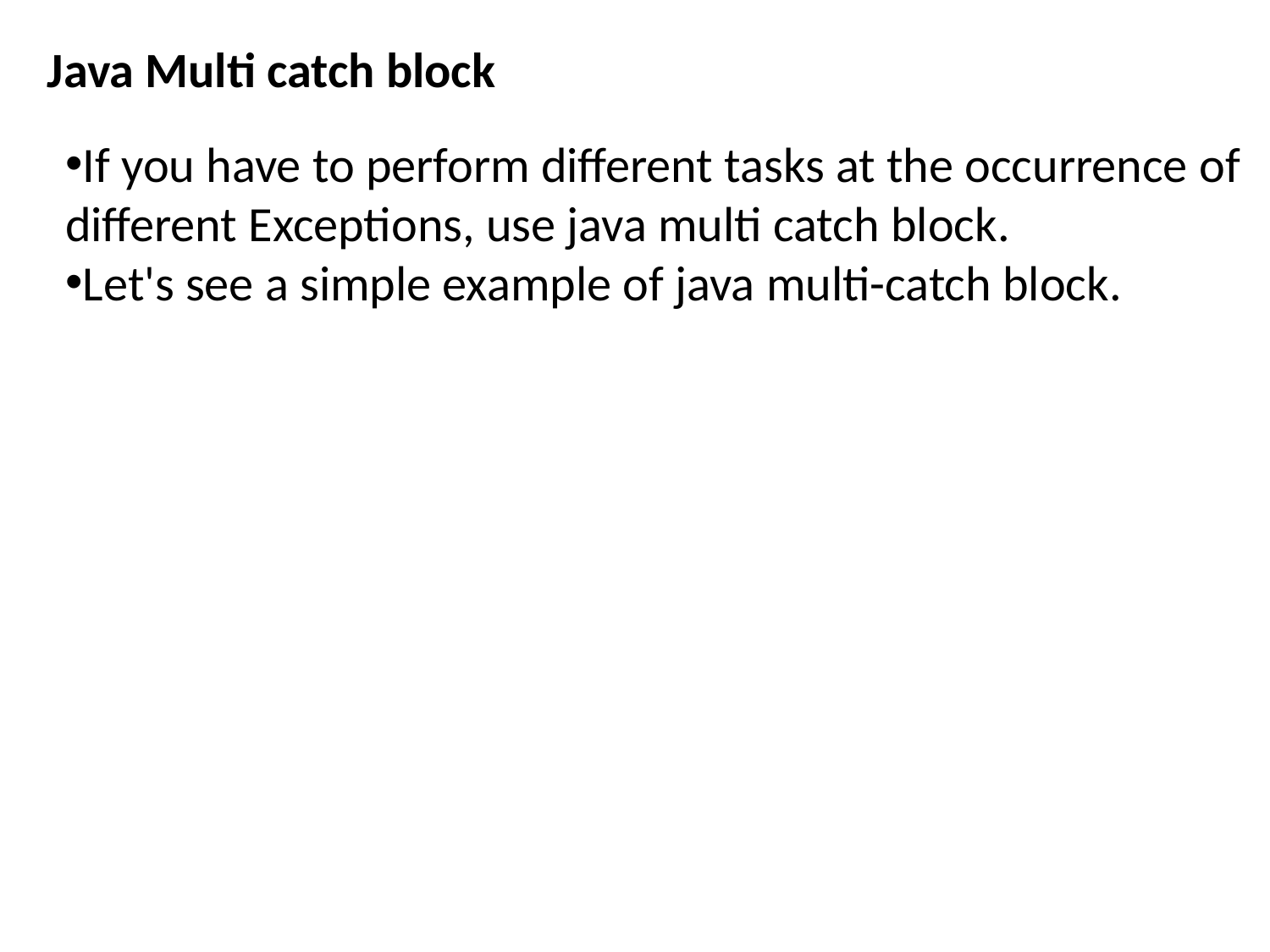

Java Multi catch block
If you have to perform different tasks at the occurrence of different Exceptions, use java multi catch block.
Let's see a simple example of java multi-catch block.